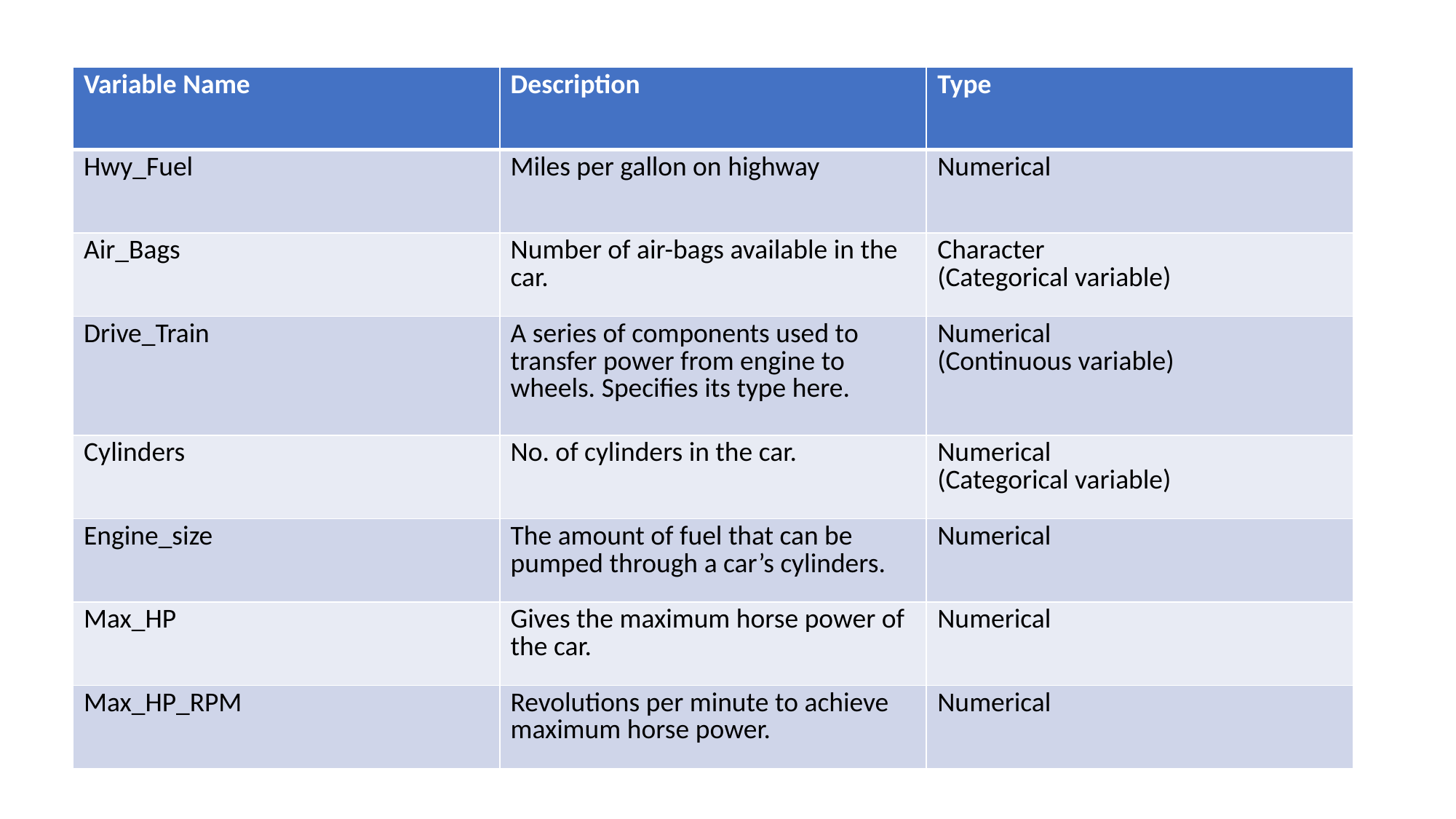

| Variable Name | Description | Type |
| --- | --- | --- |
| Hwy\_Fuel | Miles per gallon on highway | Numerical |
| Air\_Bags | Number of air-bags available in the car. | Character (Categorical variable) |
| Drive\_Train | A series of components used to transfer power from engine to wheels. Specifies its type here. | Numerical (Continuous variable) |
| Cylinders | No. of cylinders in the car. | Numerical (Categorical variable) |
| Engine\_size | The amount of fuel that can be pumped through a car’s cylinders. | Numerical |
| Max\_HP | Gives the maximum horse power of the car. | Numerical |
| Max\_HP\_RPM | Revolutions per minute to achieve maximum horse power. | Numerical |